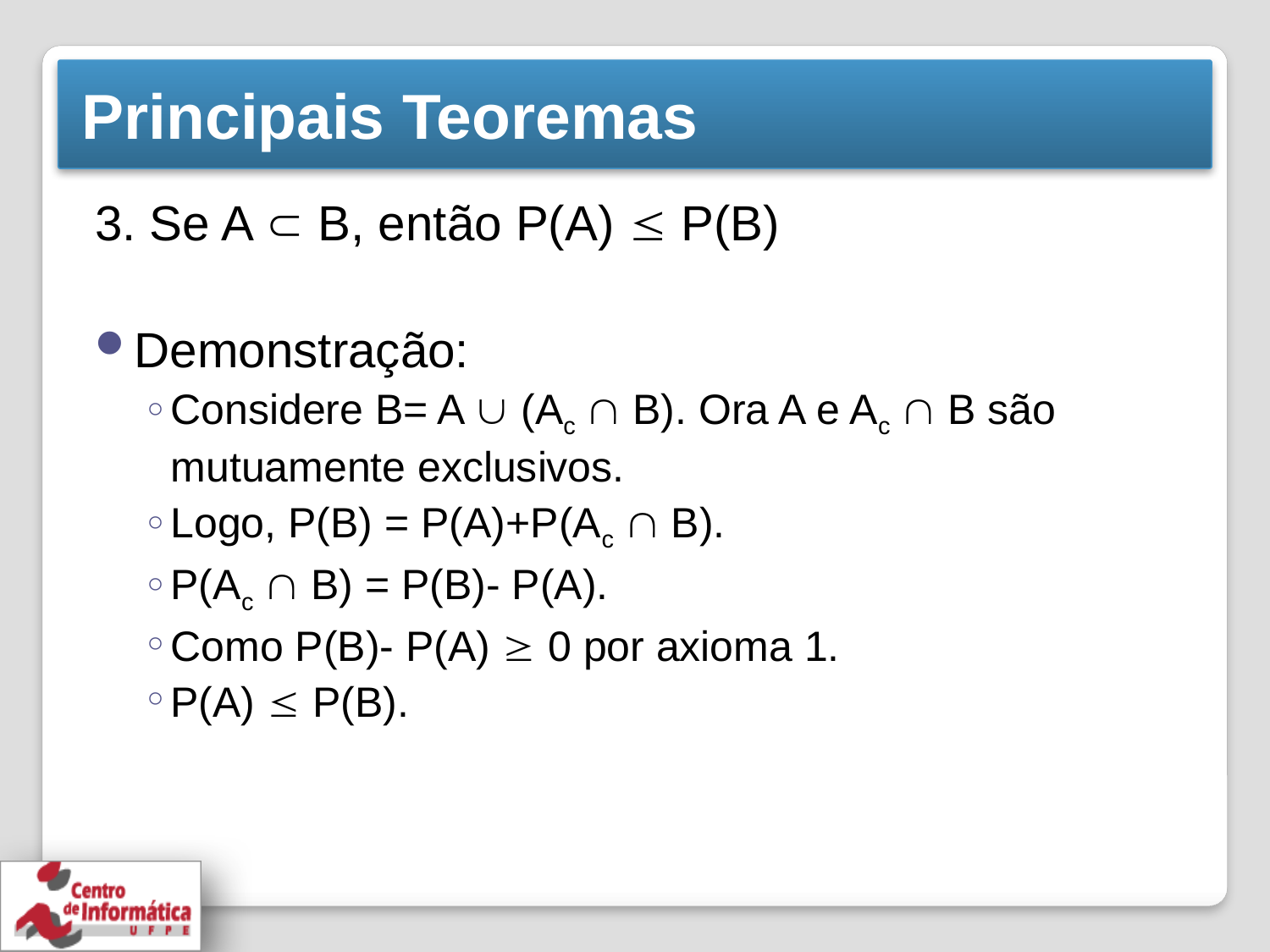

# Principais Teoremas
3. Se A ⊂ B, então P(A) ≤ P(B)

Demonstração:
Considere B= A ∪ (Ac ∩ B). Ora A e Ac ∩ B são mutuamente exclusivos.
Logo, P(B) = P(A)+P(Ac ∩ B).
P(Ac ∩ B) = P(B)- P(A).
Como P(B)- P(A) ≥ 0 por axioma 1.
P(A) ≤ P(B).